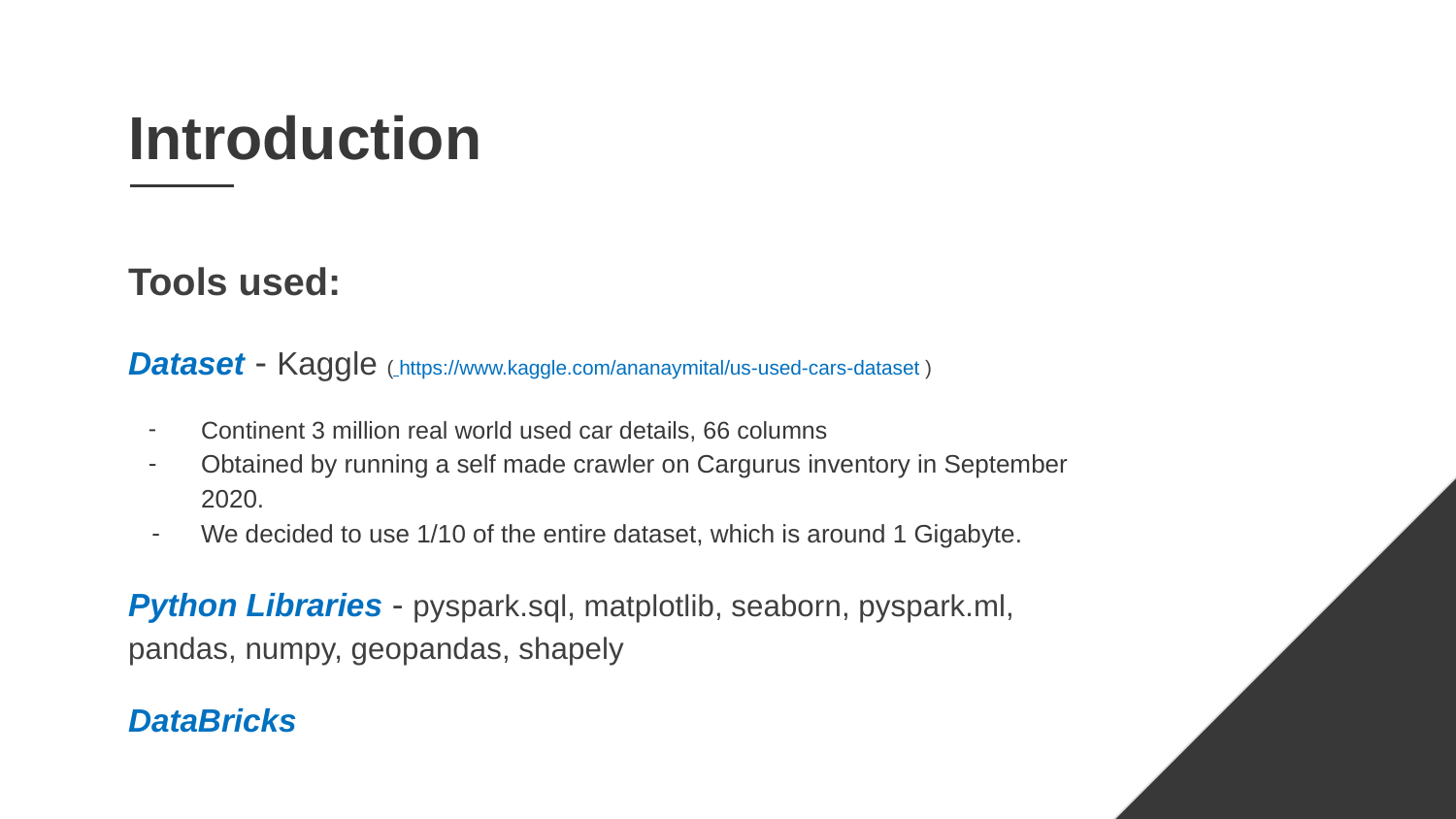

# Introduction

Tools used:
Dataset - Kaggle ( https://www.kaggle.com/ananaymital/us-used-cars-dataset )
Continent 3 million real world used car details, 66 columns
Obtained by running a self made crawler on Cargurus inventory in September 2020.
We decided to use 1/10 of the entire dataset, which is around 1 Gigabyte.
Python Libraries - pyspark.sql, matplotlib, seaborn, pyspark.ml, pandas, numpy, geopandas, shapely
DataBricks